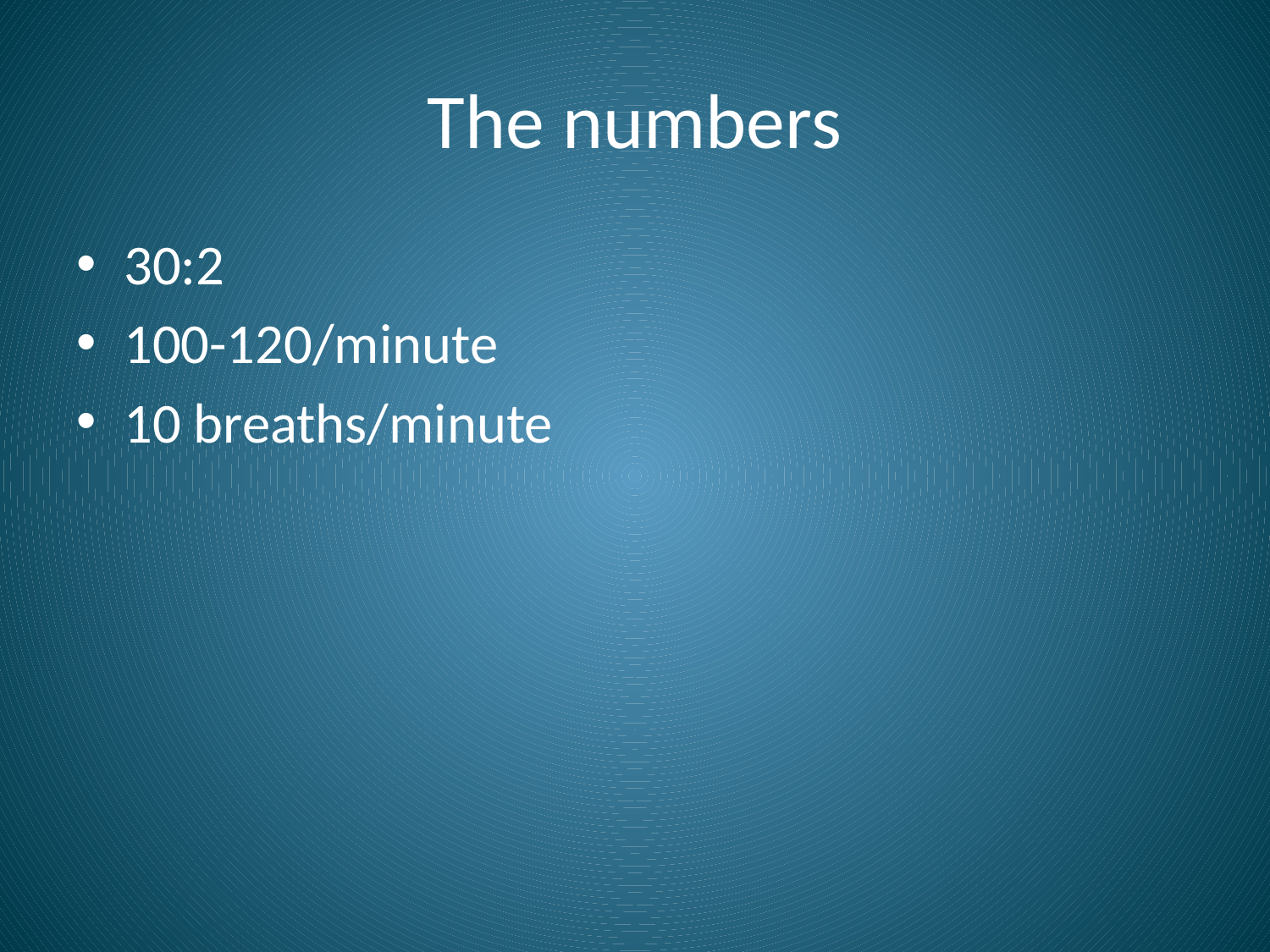

# The numbers
30:2
100-120/minute
10 breaths/minute